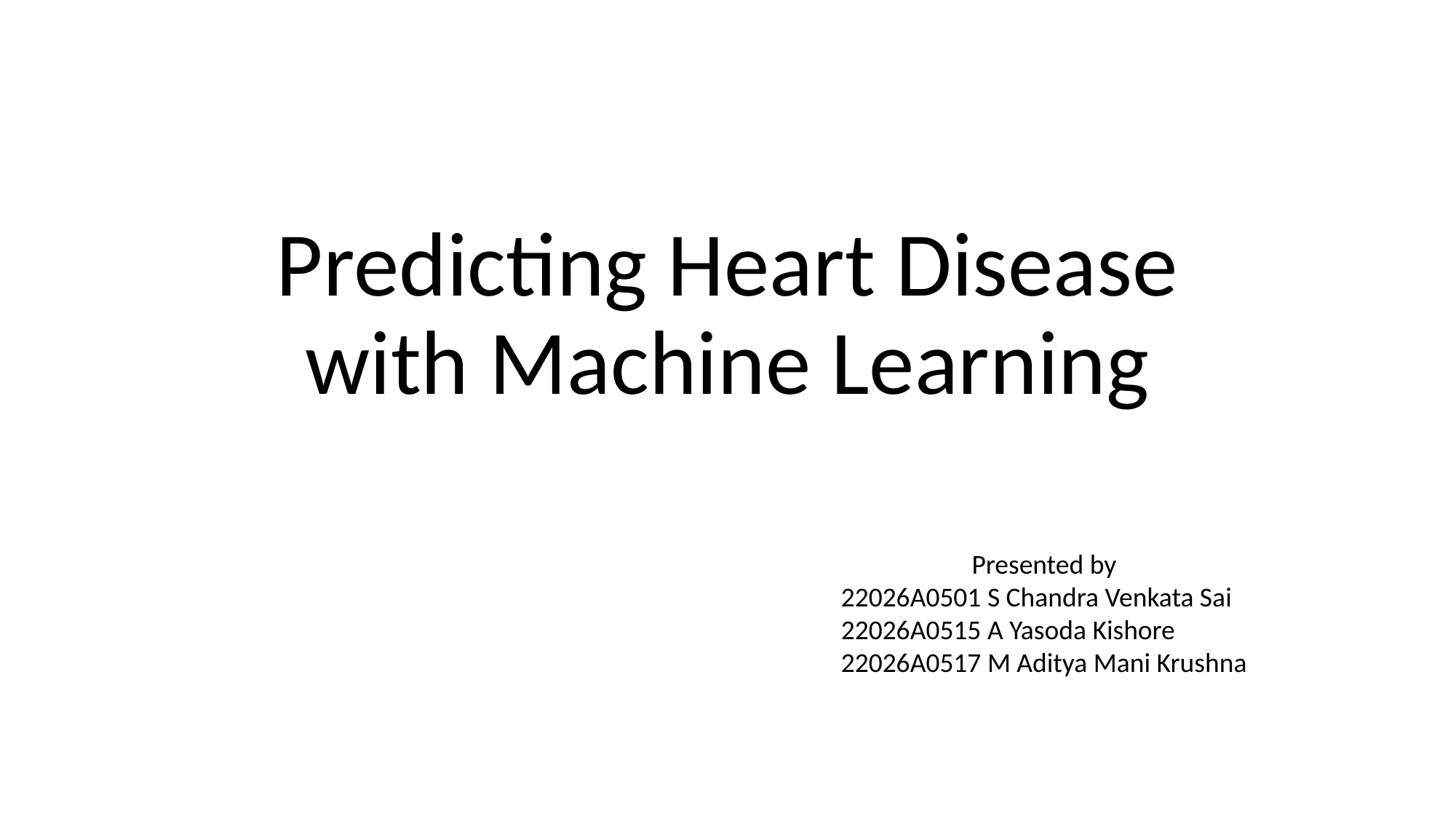

# Predicting Heart Disease with Machine Learning
Presented by
22026A0501 S Chandra Venkata Sai
22026A0515 A Yasoda Kishore
22026A0517 M Aditya Mani Krushna